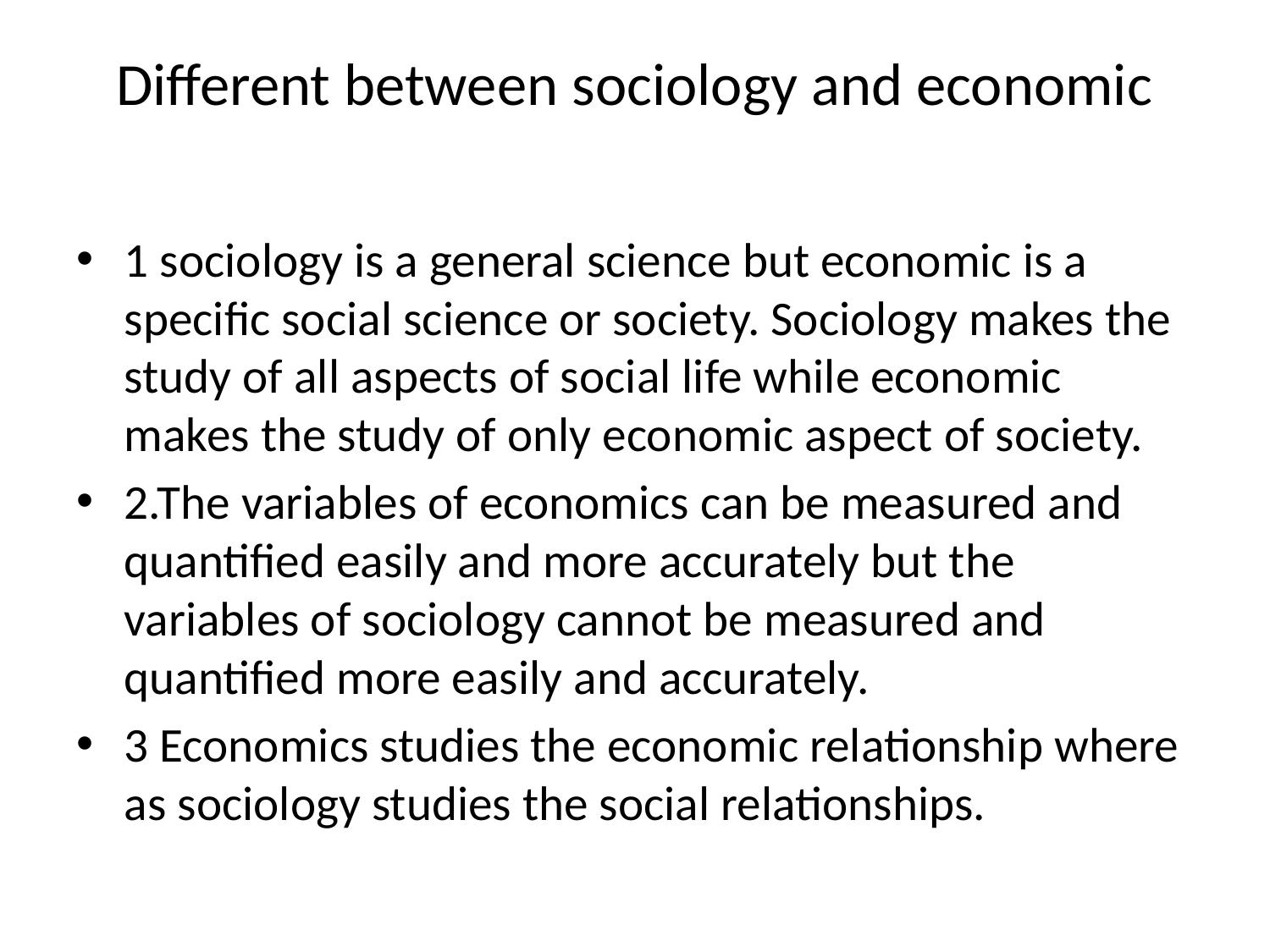

# Different between sociology and economic
1 sociology is a general science but economic is a specific social science or society. Sociology makes the study of all aspects of social life while economic makes the study of only economic aspect of society.
2.The variables of economics can be measured and quantified easily and more accurately but the variables of sociology cannot be measured and quantified more easily and accurately.
3 Economics studies the economic relationship where as sociology studies the social relationships.